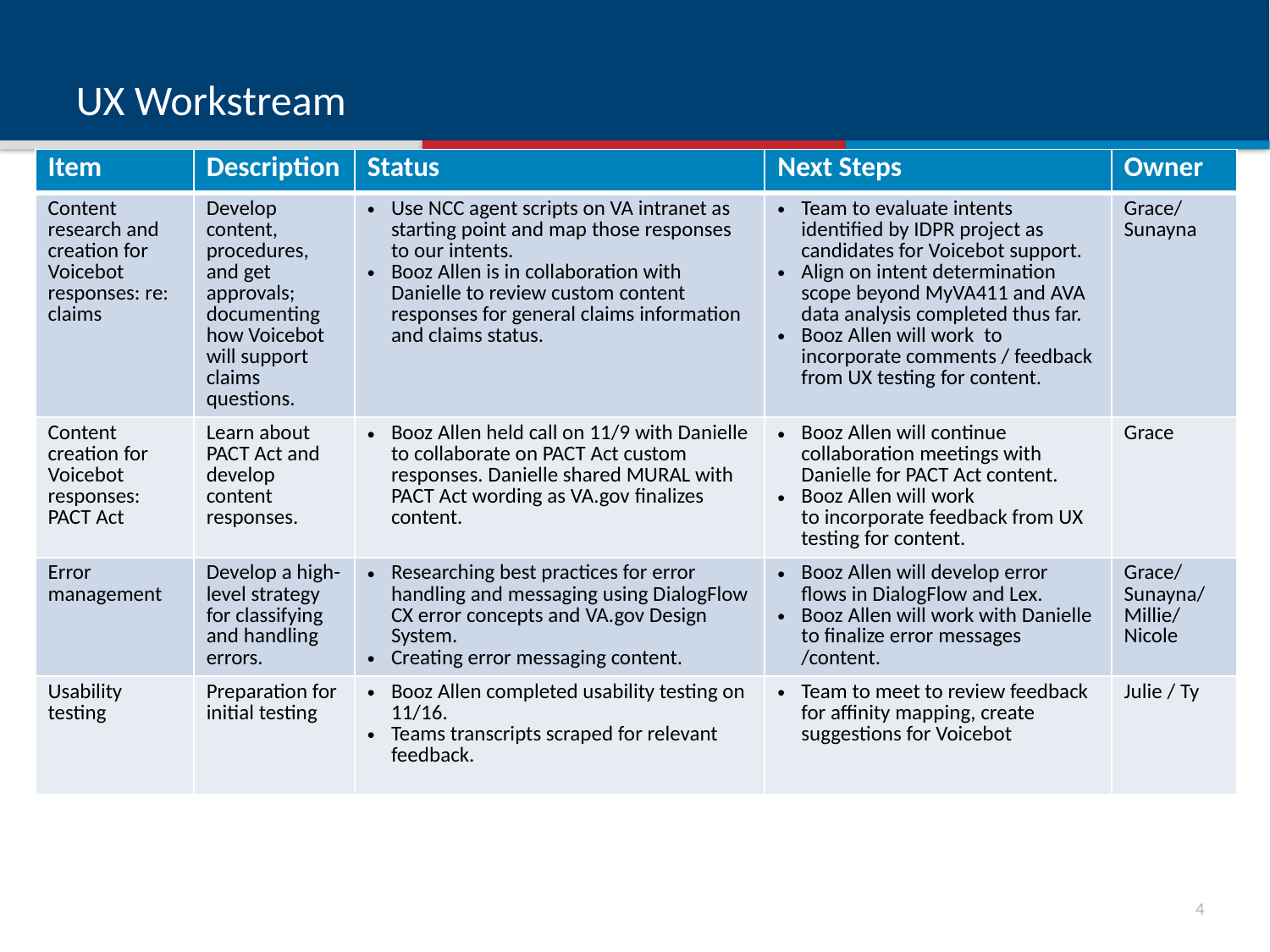

# UX Workstream
| Item | Description | Status | Next Steps | Owner |
| --- | --- | --- | --- | --- |
| Content research and creation for Voicebot responses: re: claims | Develop content, procedures, and get approvals; documenting how Voicebot will support claims questions. | Use NCC agent scripts on VA intranet as starting point and map those responses to our intents. Booz Allen is in collaboration with Danielle to review custom content responses for general claims information and claims status. | Team to evaluate intents identified by IDPR project as candidates for Voicebot support. Align on intent determination scope beyond MyVA411 and AVA data analysis completed thus far. Booz Allen will work  to  incorporate comments / feedback from UX testing for content. | Grace/ Sunayna |
| Content creation for Voicebot responses: PACT Act | Learn about PACT Act and develop content responses. | Booz Allen held call on 11/9 with Danielle to collaborate on PACT Act custom responses. Danielle shared MURAL with PACT Act wording as VA.gov finalizes content. | Booz Allen will continue collaboration meetings with Danielle for PACT Act content. Booz Allen will work  to incorporate feedback from UX testing for content. | Grace |
| Error management | Develop a high-level strategy for classifying and handling errors. | Researching best practices for error handling and messaging using DialogFlow CX error concepts and VA.gov Design System. Creating error messaging content. | Booz Allen will develop error flows in DialogFlow and Lex.  Booz Allen will work with Danielle to finalize error messages /content. | Grace/ Sunayna/ Millie/ Nicole |
| Usability testing | Preparation for initial testing | Booz Allen completed usability testing on 11/16. Teams transcripts scraped for relevant feedback. | Team to meet to review feedback for affinity mapping, create suggestions for Voicebot | Julie / Ty |
4